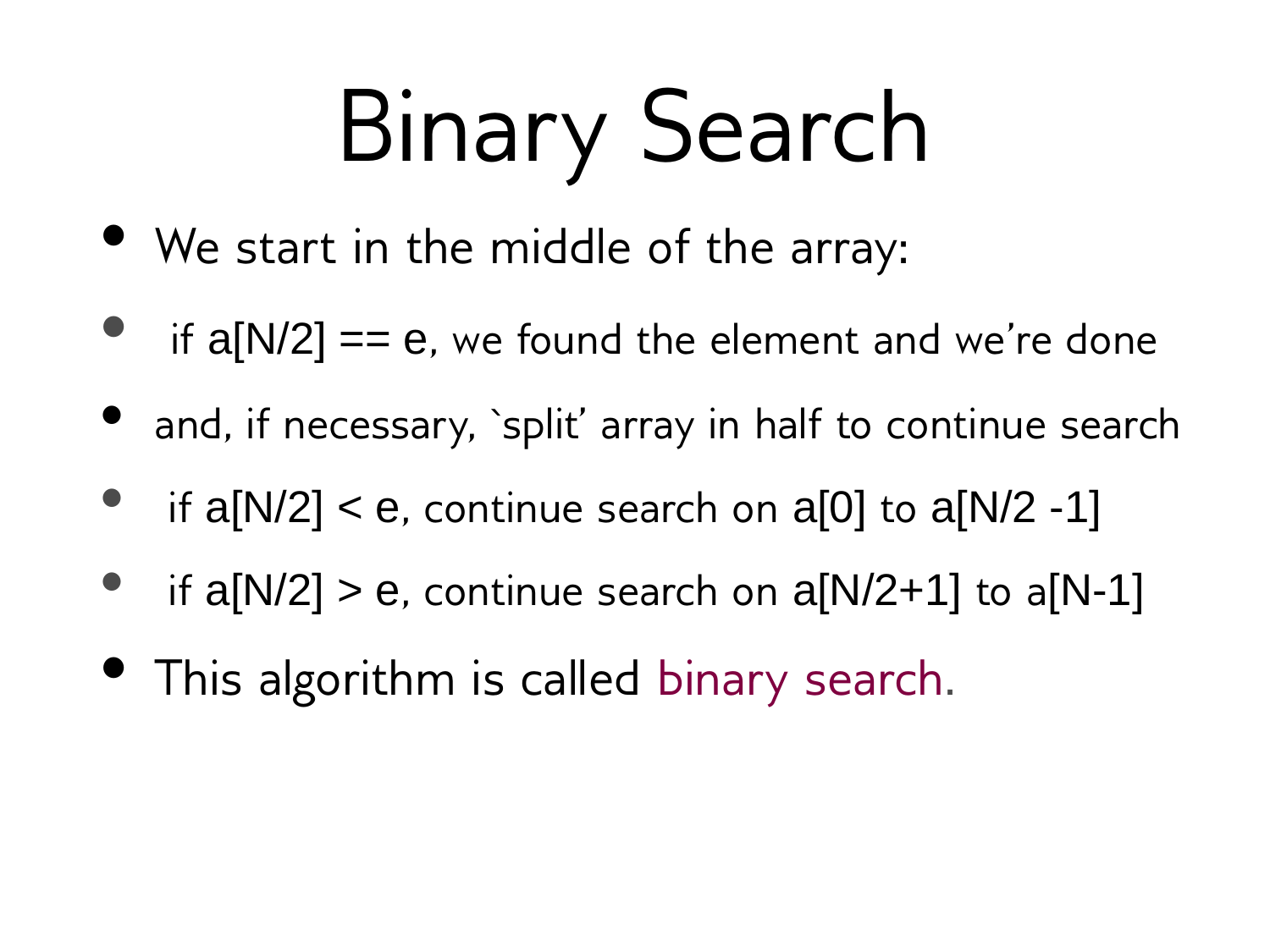

# Binary Search
We start in the middle of the array:
 if a[N/2] == e, we found the element and we’re done
and, if necessary, `split’ array in half to continue search
 if a[N/2] < e, continue search on a[0] to a[N/2 -1]
 if a[N/2] > e, continue search on a[N/2+1] to a[N-1]
This algorithm is called binary search.